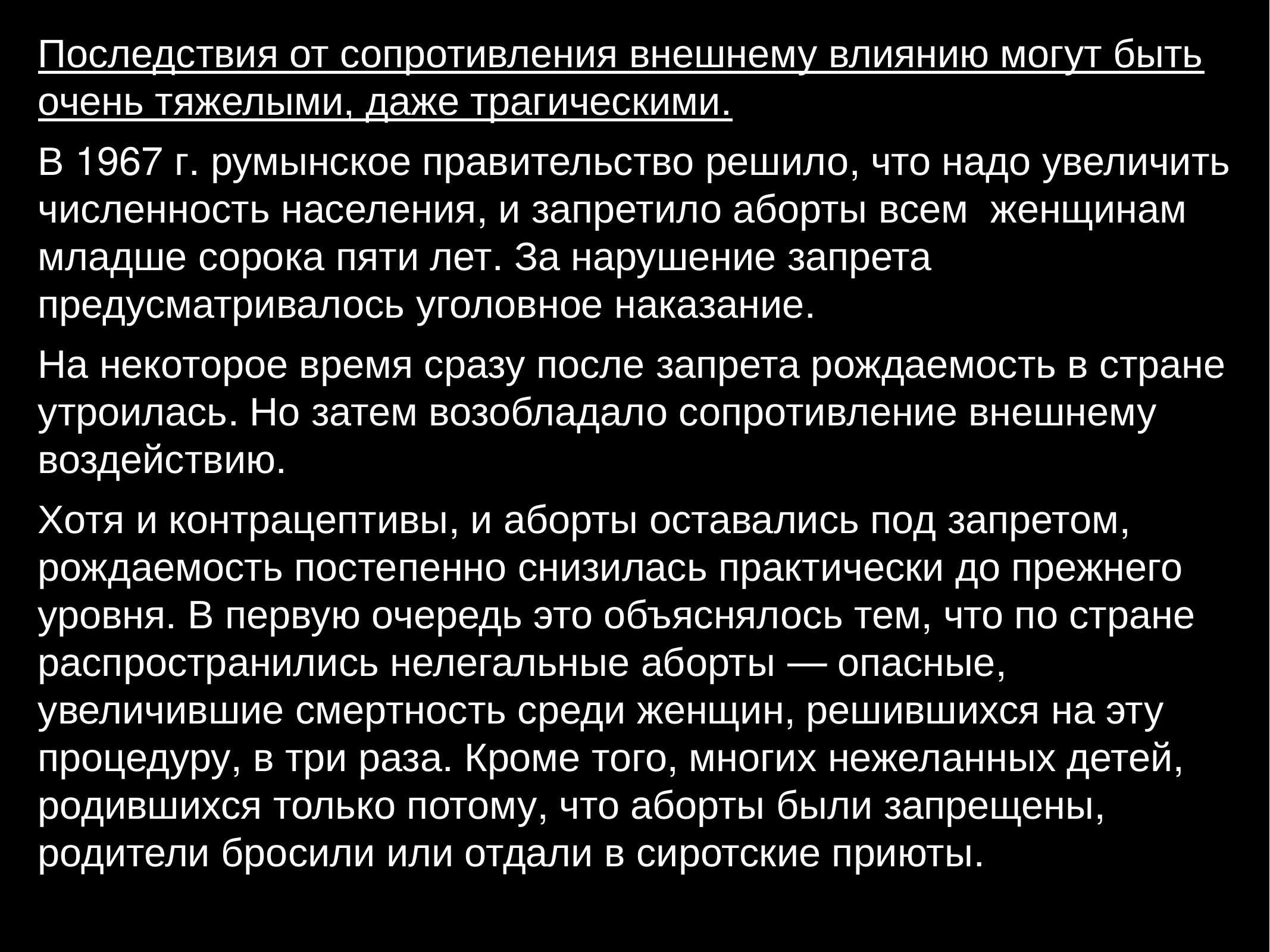

15
Последствия от сопротивления внешнему влиянию могут быть очень тяжелыми, даже трагическими.
В 1967 г. румынское правительство решило, что надо увеличить численность населения, и запретило аборты всем  женщинам младше сорока пяти лет. За нарушение запрета предусматривалось уголовное наказание.
На некоторое время сразу после запрета рождаемость в стране утроилась. Но затем возобладало сопротивление внешнему воздействию.
Хотя и контрацептивы, и аборты оставались под запретом, рождаемость постепенно снизилась практически до прежнего уровня. В первую очередь это объяснялось тем, что по стране распространились нелегальные аборты — опасные, увеличившие смертность среди женщин, решившихся на эту процедуру, в три раза. Кроме того, многих нежеланных детей, родившихся только потому, что аборты были запрещены, родители бросили или отдали в сиротские приюты.